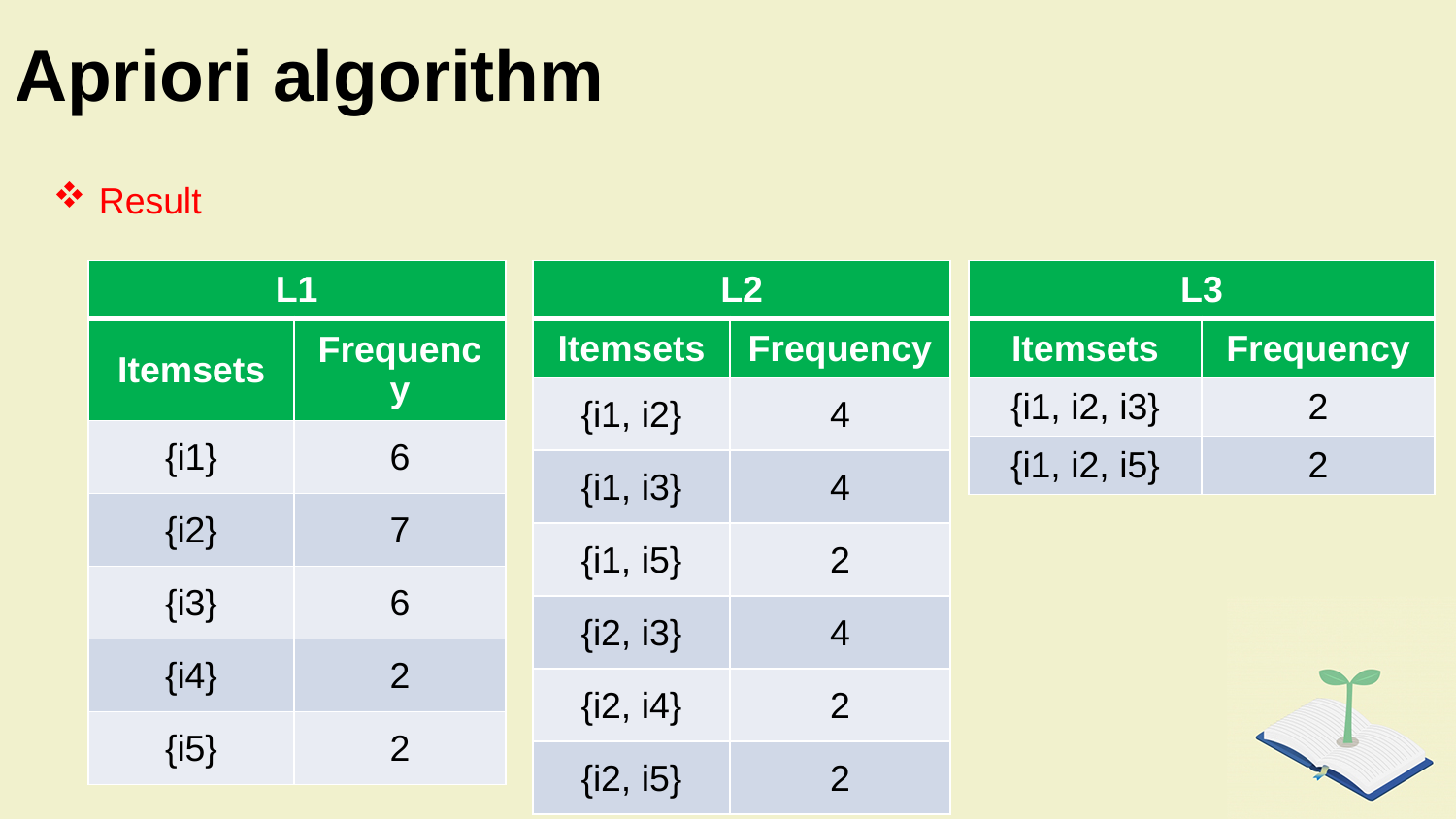

# Apriori algorithm
Result
| L1 |  |
| --- | --- |
| Itemsets | Frequency |
| {i1} | 6 |
| {i2} | 7 |
| {i3} | 6 |
| {i4} | 2 |
| {i5} | 2 |
| L2 |  |
| --- | --- |
| Itemsets | Frequency |
| {i1, i2} | 4 |
| {i1, i3} | 4 |
| {i1, i5} | 2 |
| {i2, i3} | 4 |
| {i2, i4} | 2 |
| {i2, i5} | 2 |
| L3 |  |
| --- | --- |
| Itemsets | Frequency |
| {i1, i2, i3} | 2 |
| {i1, i2, i5} | 2 |